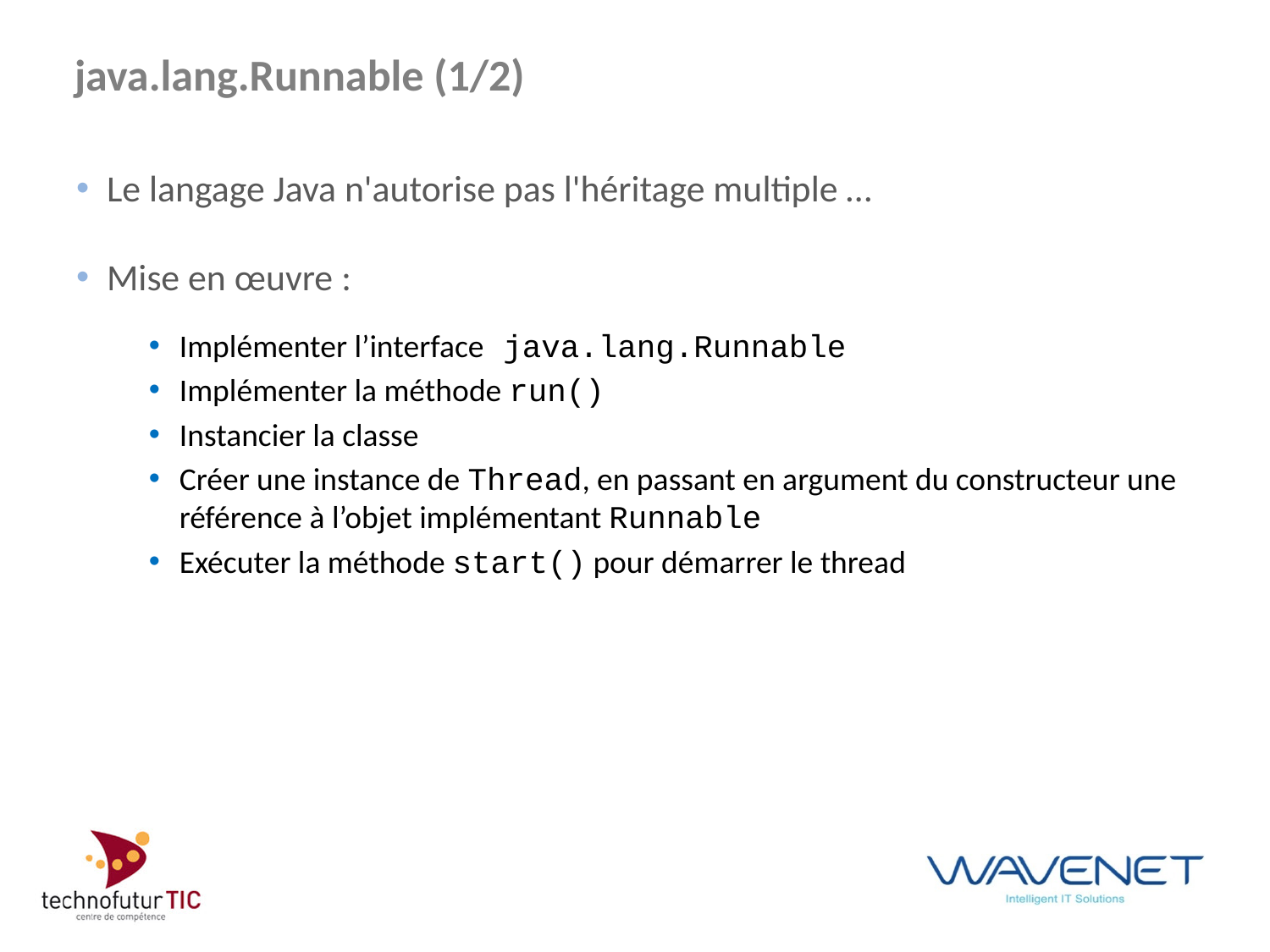

# java.lang.Runnable (1/2)
Le langage Java n'autorise pas l'héritage multiple …

Mise en œuvre :

Implémenter l’interface java.lang.Runnable
Implémenter la méthode run()
Instancier la classe
Créer une instance de Thread, en passant en argument du constructeur une référence à l’objet implémentant Runnable
Exécuter la méthode start() pour démarrer le thread